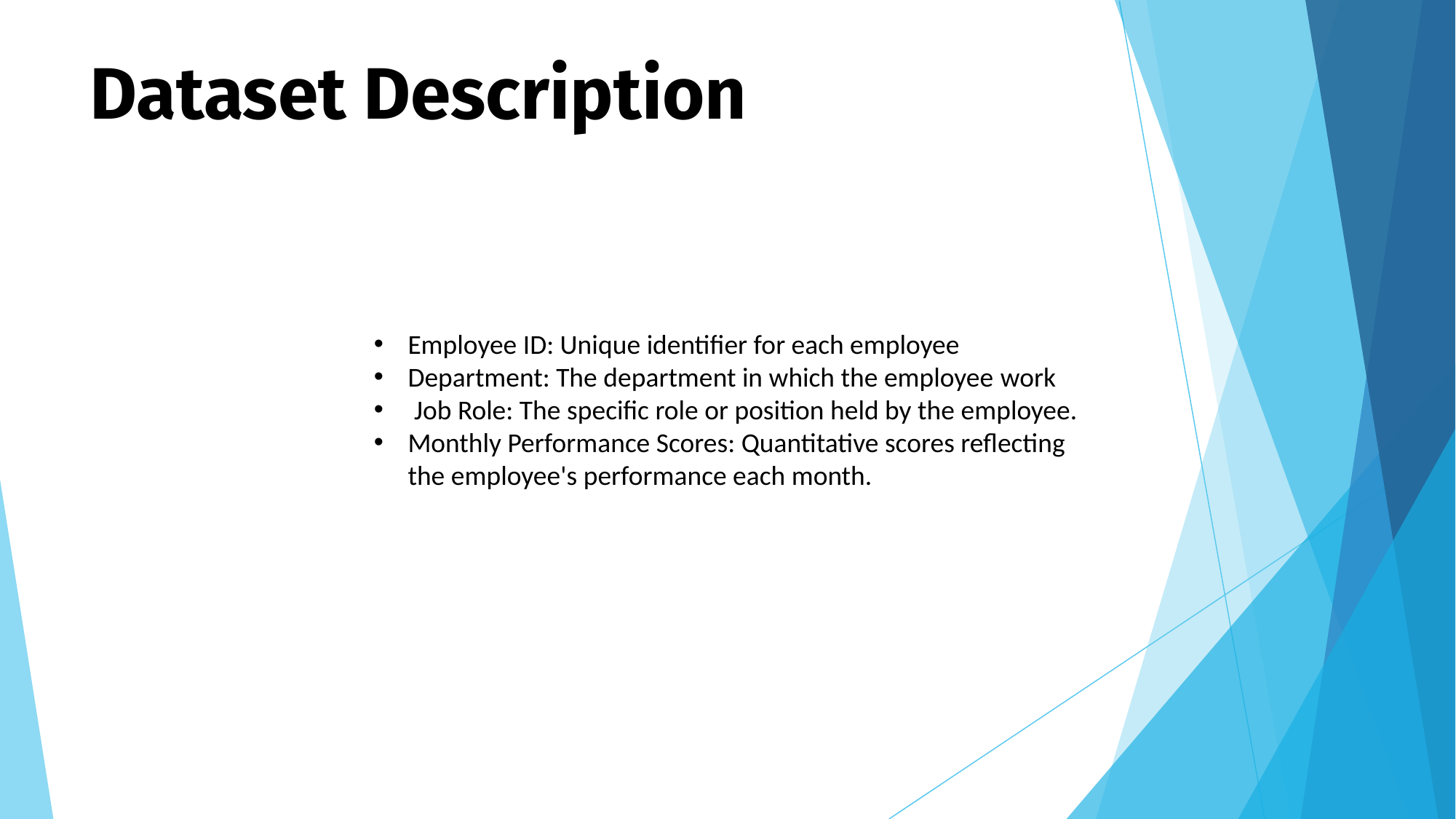

# Dataset Description
Employee ID: Unique identifier for each employee
Department: The department in which the employee work
 Job Role: The specific role or position held by the employee.
Monthly Performance Scores: Quantitative scores reflecting the employee's performance each month.